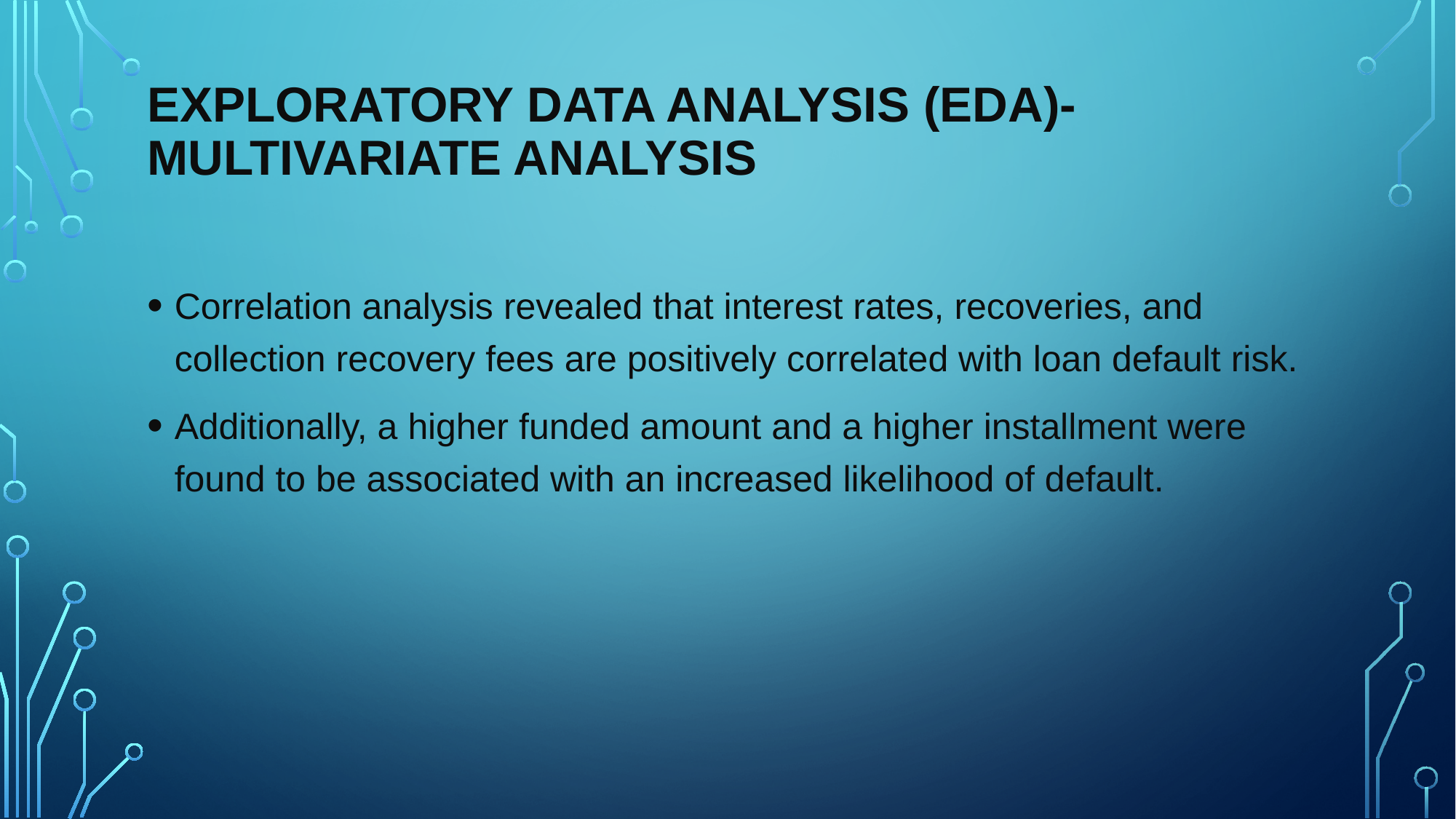

# Exploratory Data Analysis (EDA)- Multivariate Analysis
Correlation analysis revealed that interest rates, recoveries, and collection recovery fees are positively correlated with loan default risk.
Additionally, a higher funded amount and a higher installment were found to be associated with an increased likelihood of default.